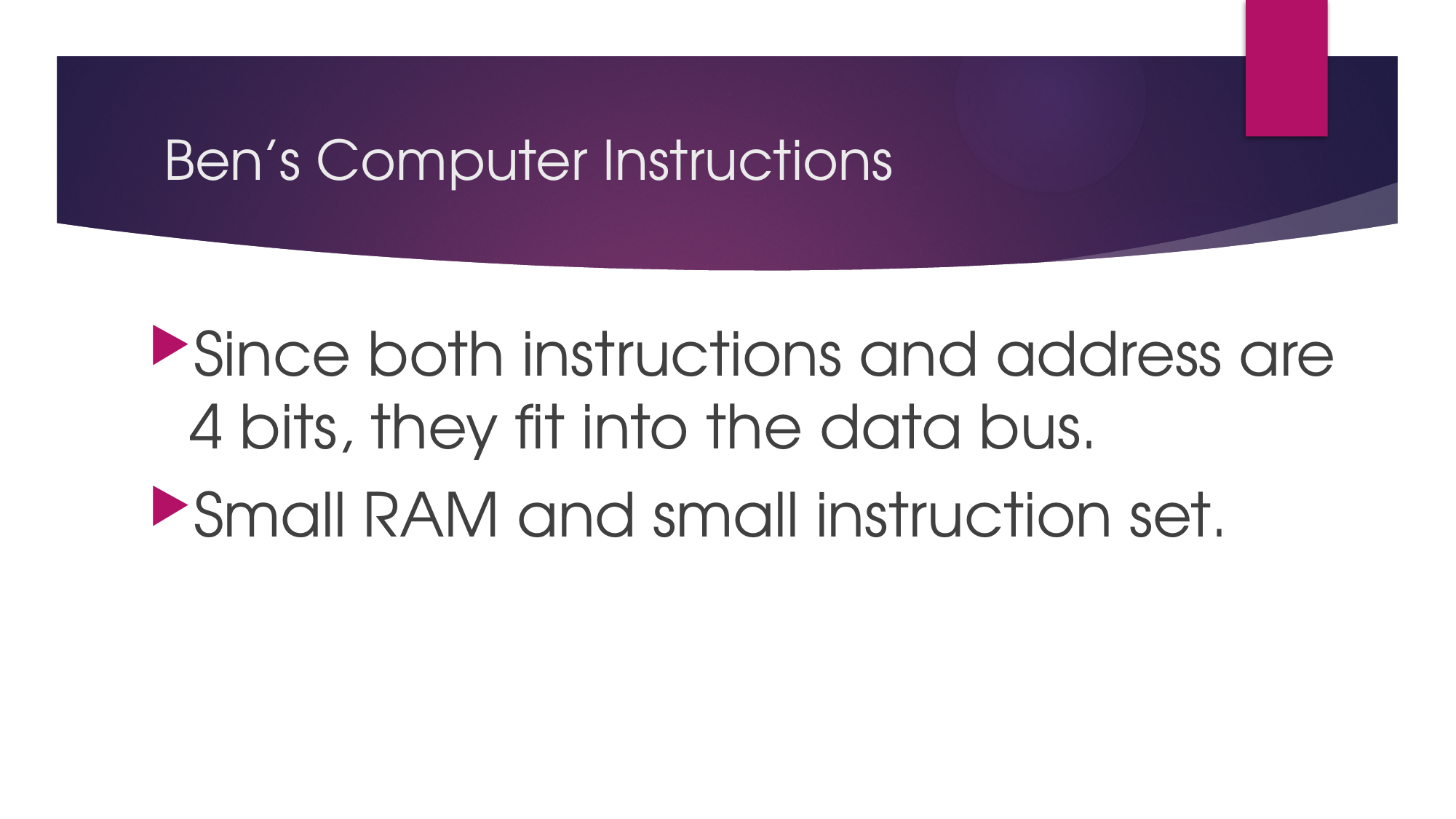

# Ben’s Computer Instructions
Since both instructions and address are 4 bits, they fit into the data bus.
Small RAM and small instruction set.